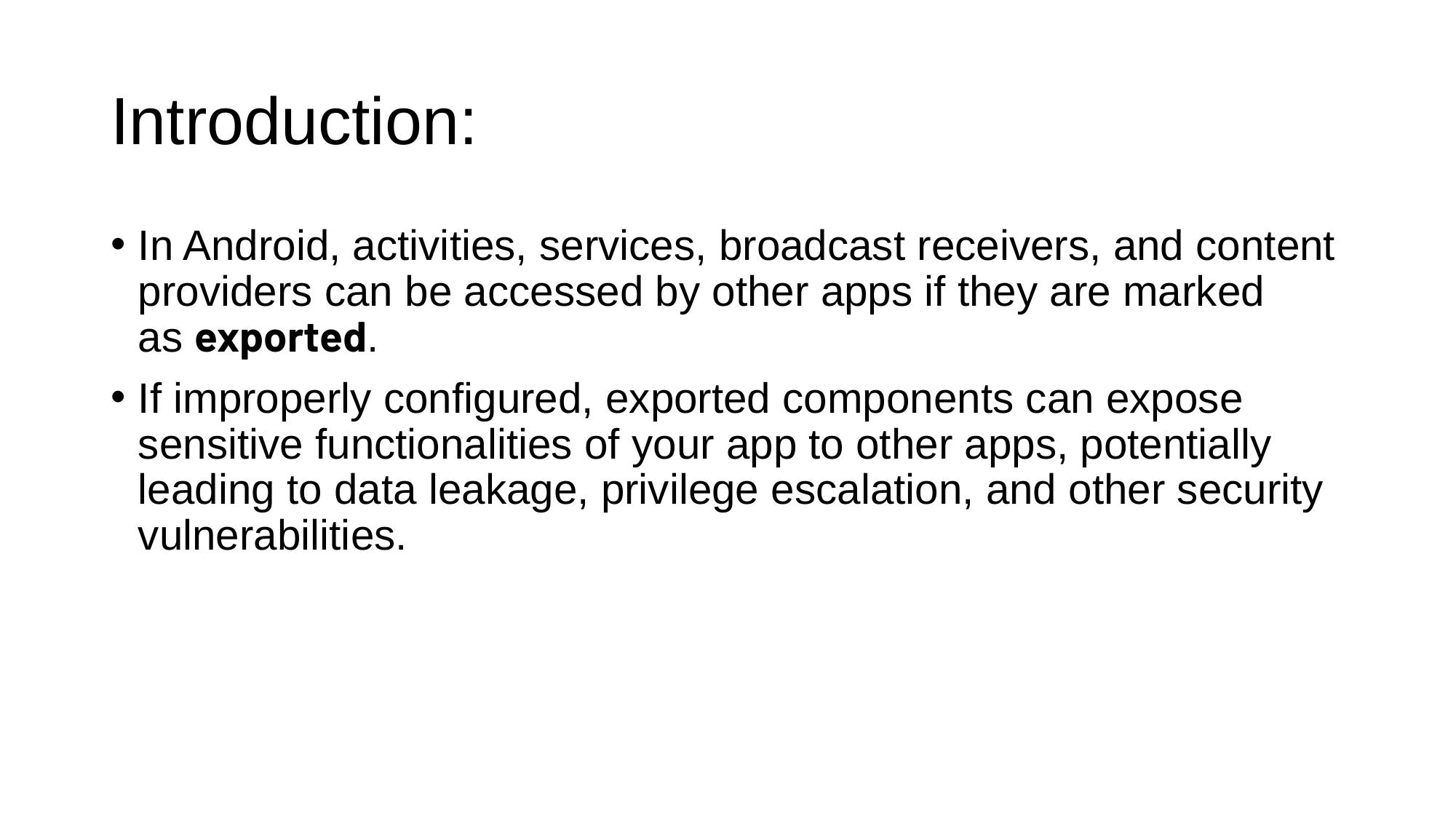

# Introduction:
In Android, activities, services, broadcast receivers, and content providers can be accessed by other apps if they are marked as exported.
If improperly configured, exported components can expose sensitive functionalities of your app to other apps, potentially leading to data leakage, privilege escalation, and other security vulnerabilities.